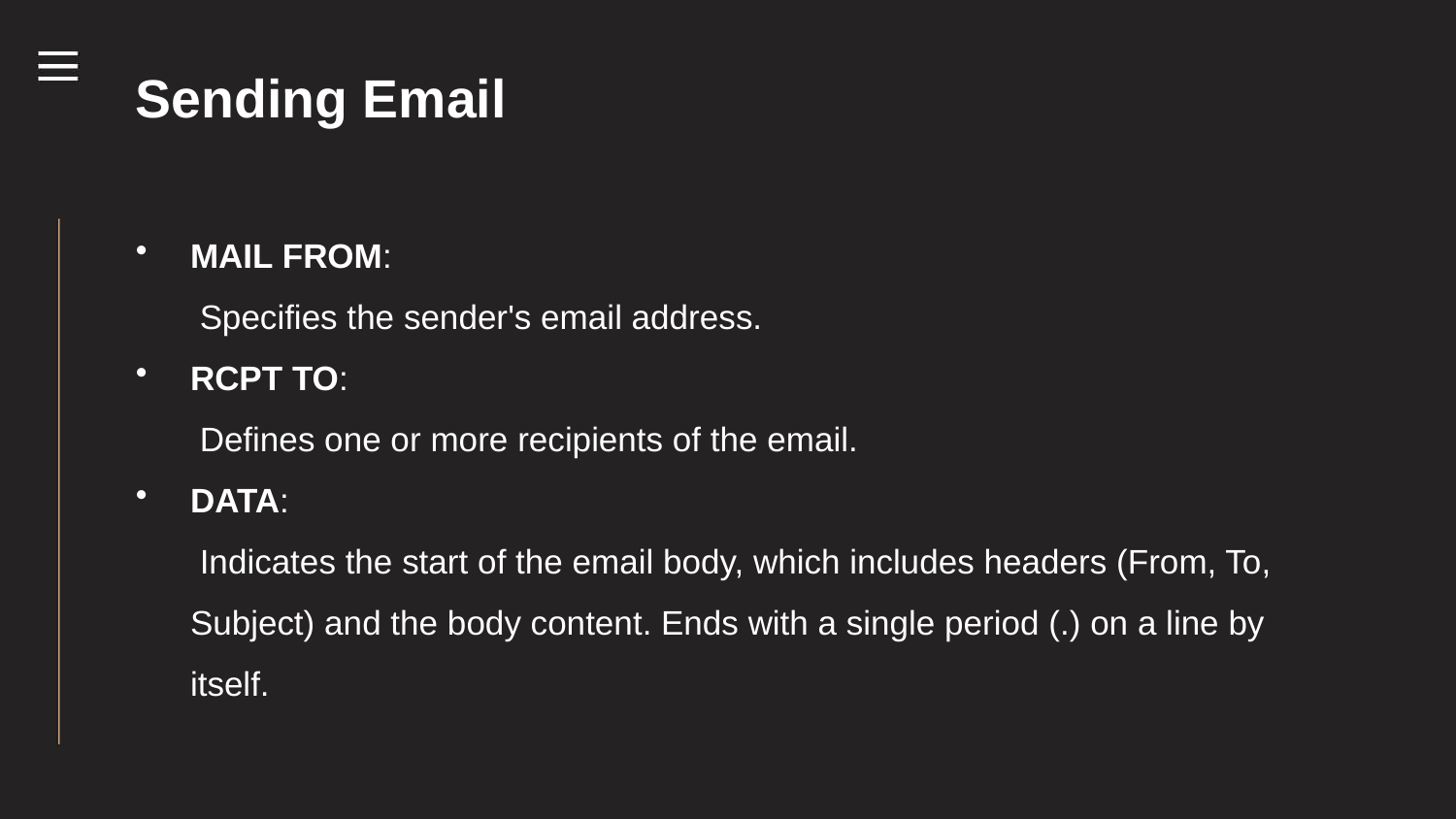

Sending Email
MAIL FROM:
 Specifies the sender's email address.
RCPT TO:
 Defines one or more recipients of the email.
DATA:
 Indicates the start of the email body, which includes headers (From, To, Subject) and the body content. Ends with a single period (.) on a line by itself.